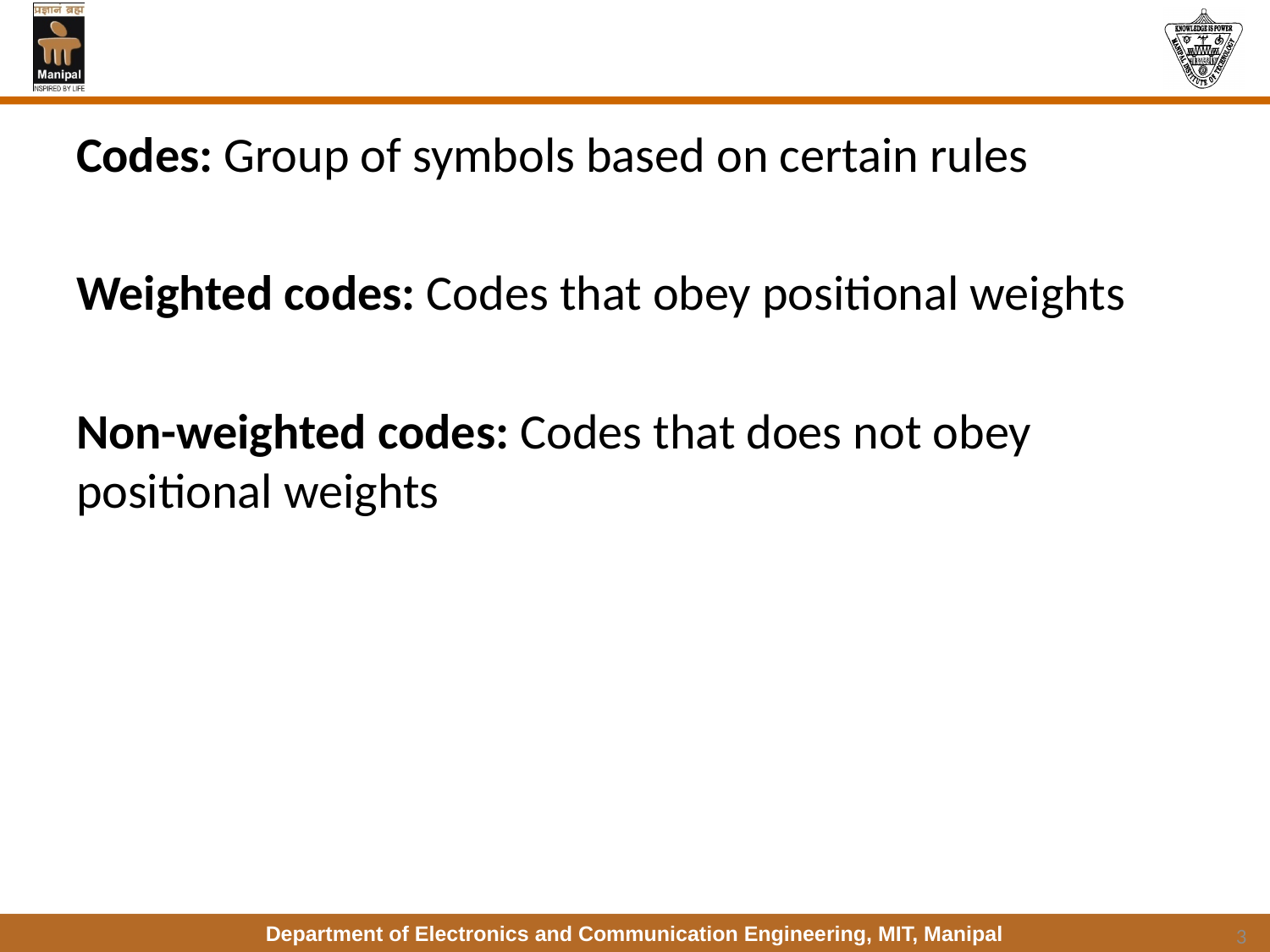

Codes: Group of symbols based on certain rules

Weighted codes: Codes that obey positional weights

Non-weighted codes: Codes that does not obey positional weights

3